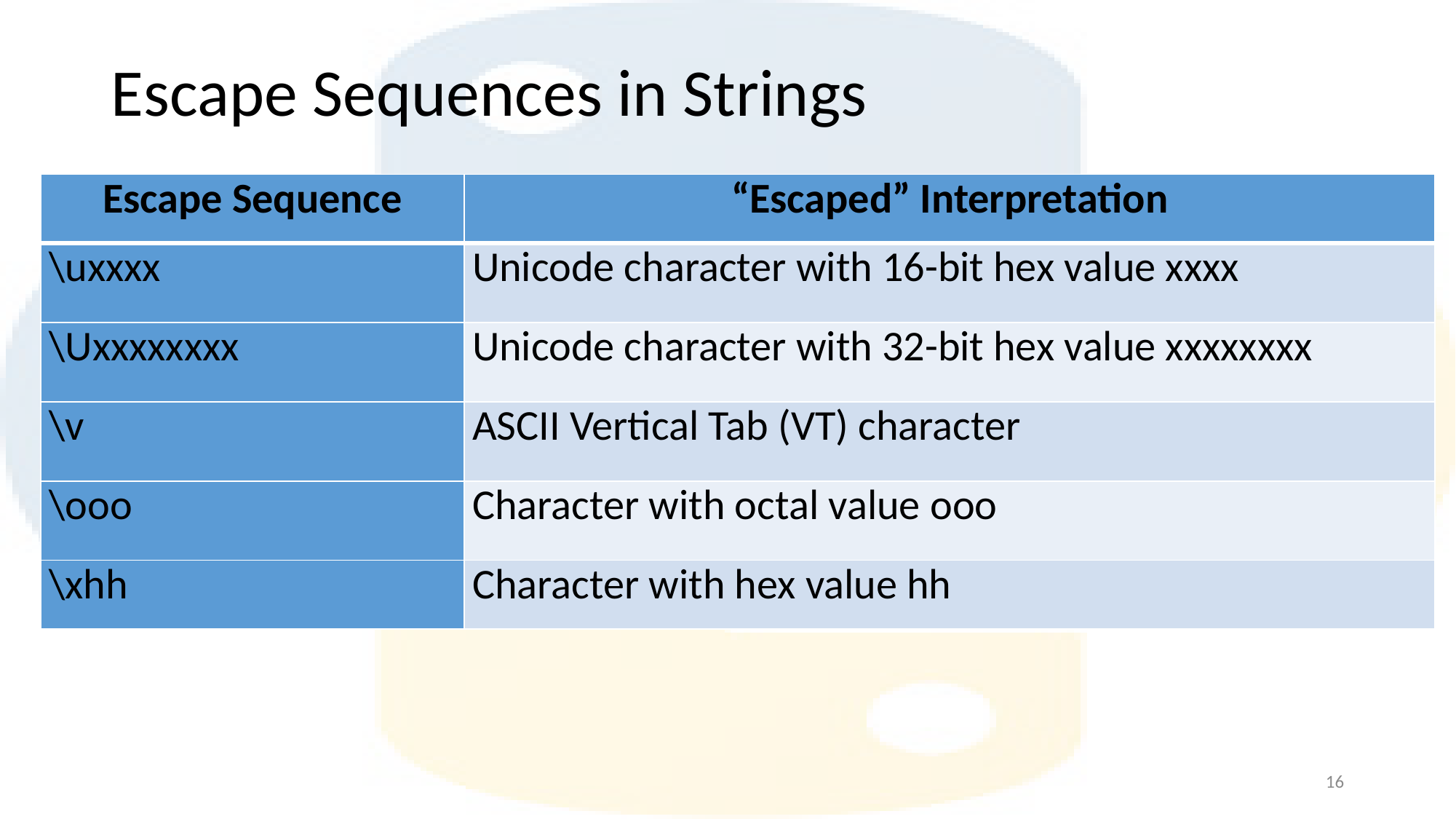

# Escape Sequences in Strings
| Escape Sequence | “Escaped” Interpretation |
| --- | --- |
| \uxxxx | Unicode character with 16-bit hex value xxxx |
| \Uxxxxxxxx | Unicode character with 32-bit hex value xxxxxxxx |
| \v | ASCII Vertical Tab (VT) character |
| \ooo | Character with octal value ooo |
| \xhh | Character with hex value hh |
16